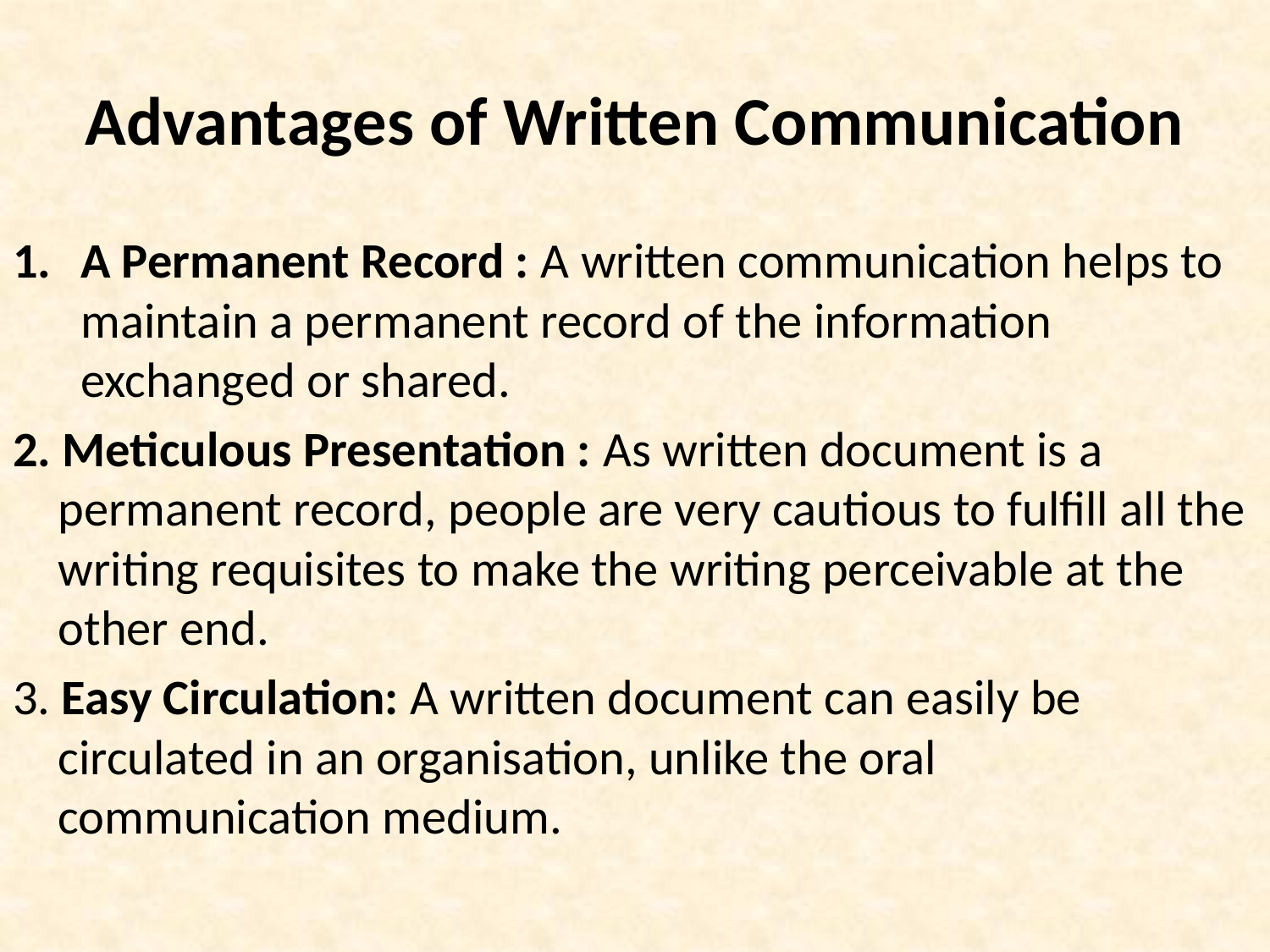

# Advantages of Written Communication
A Permanent Record : A written communication helps to maintain a permanent record of the information exchanged or shared.
2. Meticulous Presentation : As written document is a permanent record, people are very cautious to fulfill all the writing requisites to make the writing perceivable at the other end.
3. Easy Circulation: A written document can easily be circulated in an organisation, unlike the oral communication medium.